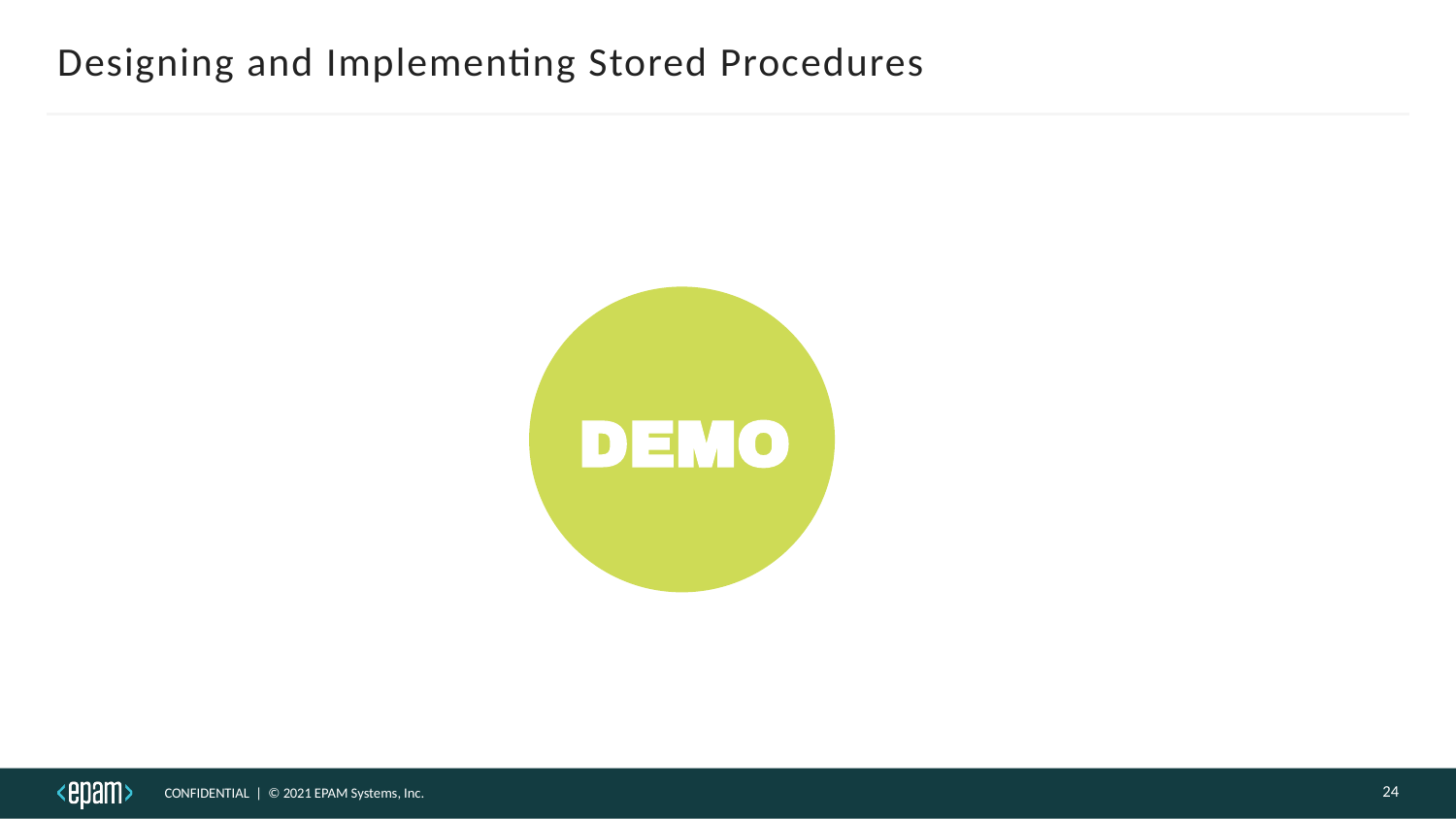

# Designing and Implementing Stored Procedures

DEMO

24